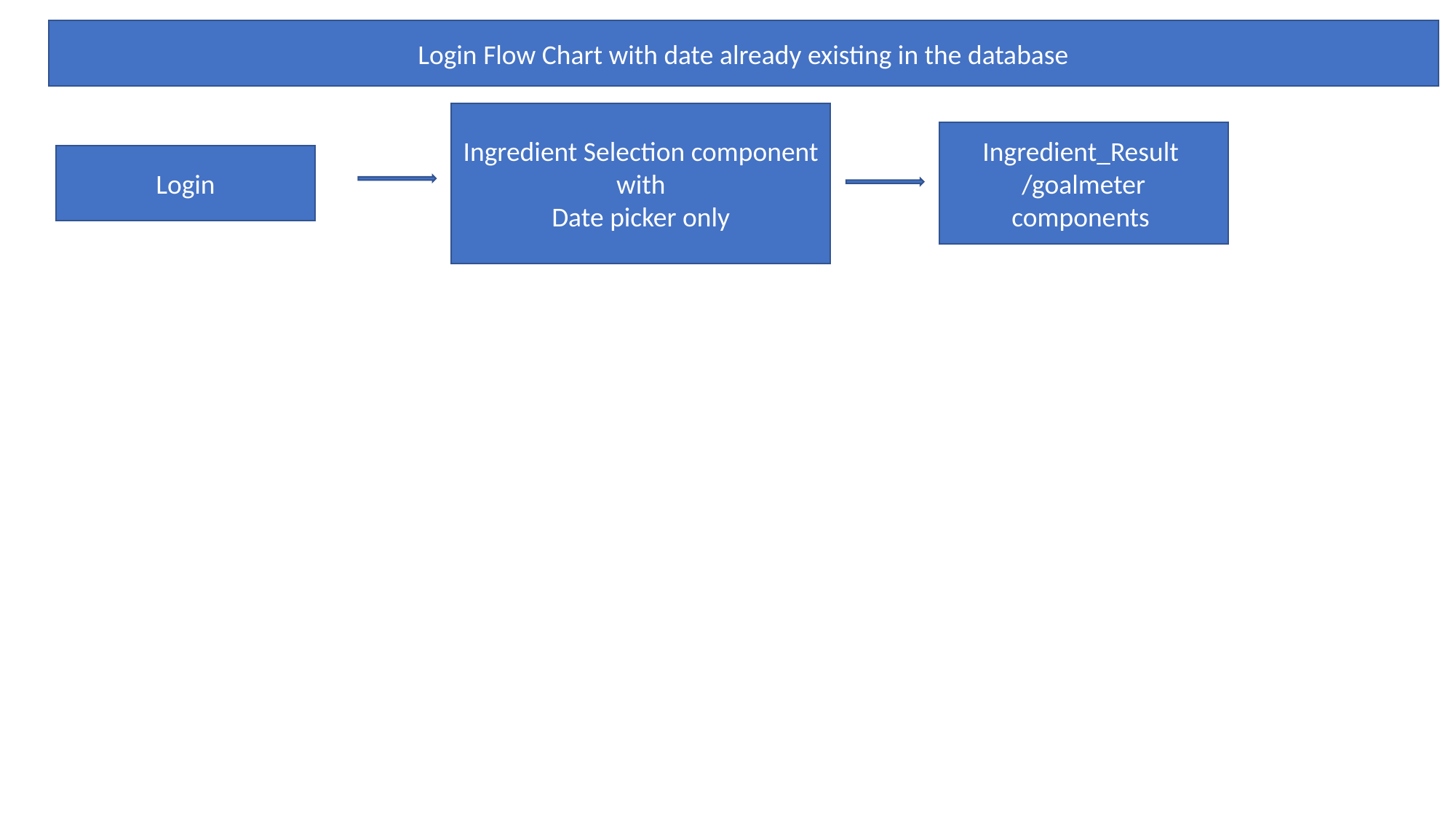

Login Flow Chart with date already existing in the database
Ingredient Selection component with
Date picker only
Ingredient_Result
/goalmeter components
Login